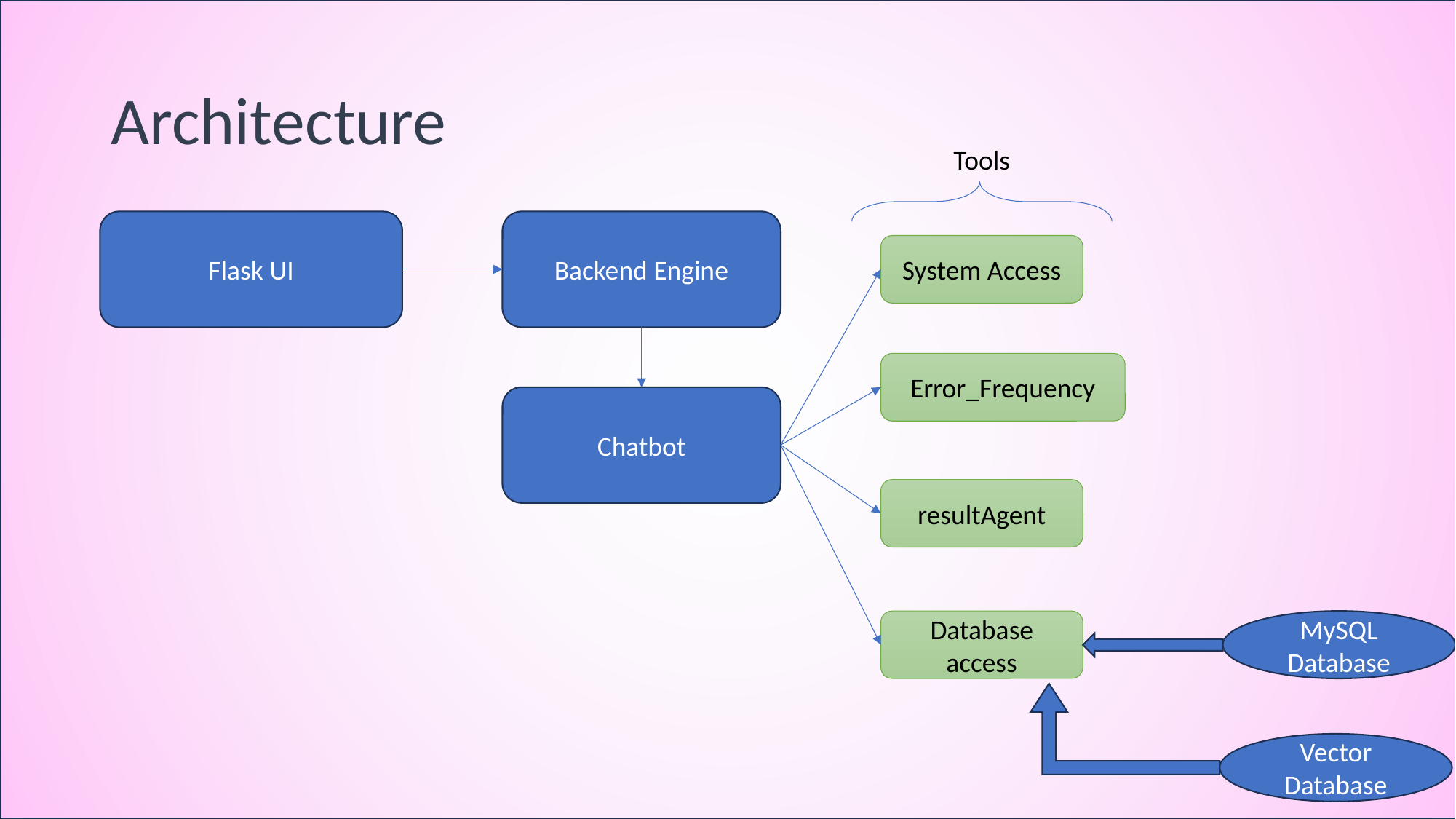

# Architecture

Tools
Flask UI
Backend Engine
System Access
Error_Frequency
Chatbot
resultAgent
Database access
MySQL Database

Vector Database